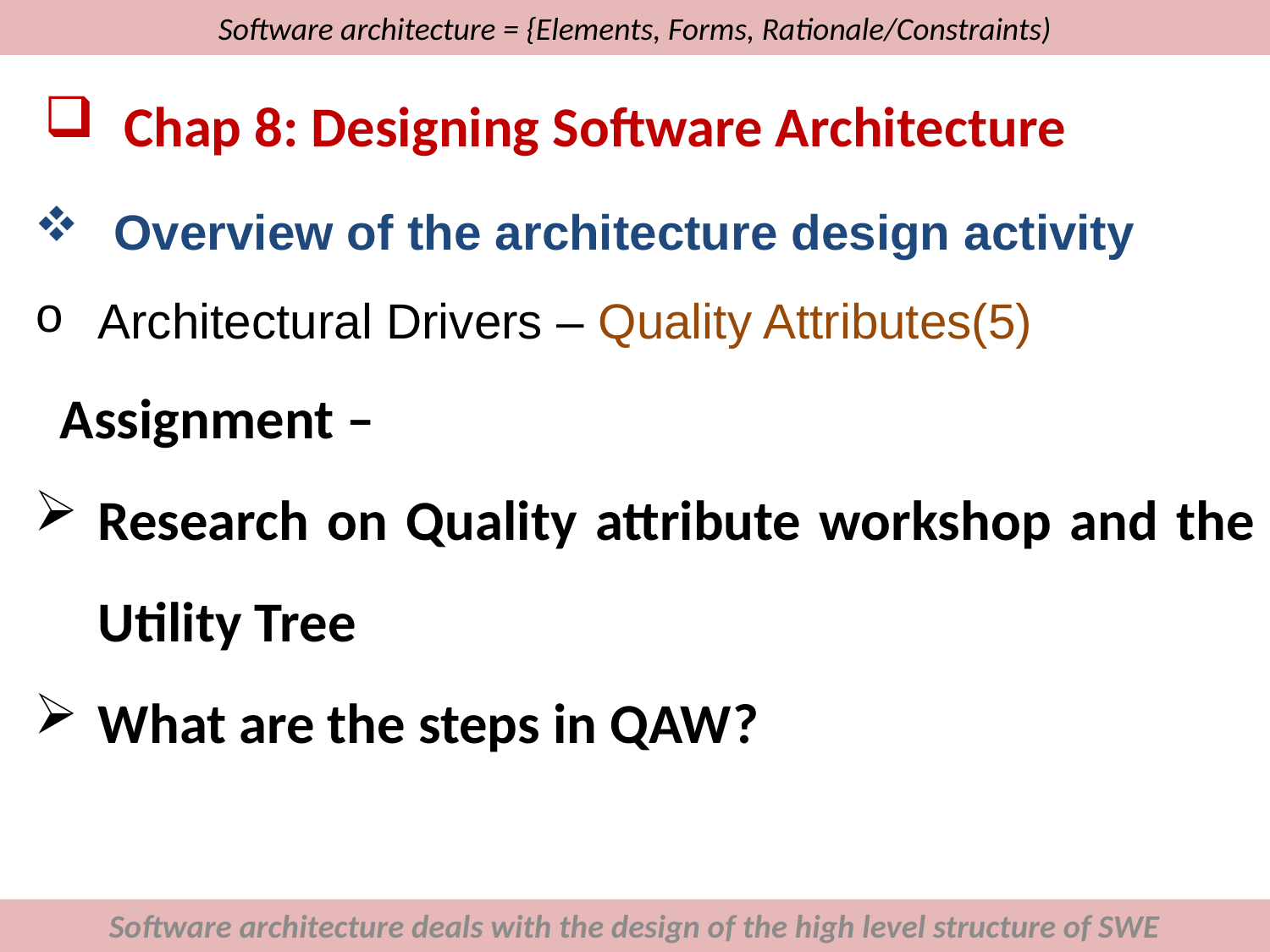

# Software architecture = {Elements, Forms, Rationale/Constraints)
Chap 8: Designing Software Architecture
Overview of the architecture design activity
Architectural Drivers – Quality Attributes(5)
  Assignment –
Research on Quality attribute workshop and the Utility Tree
What are the steps in QAW?

Software architecture deals with the design of the high level structure of SWE